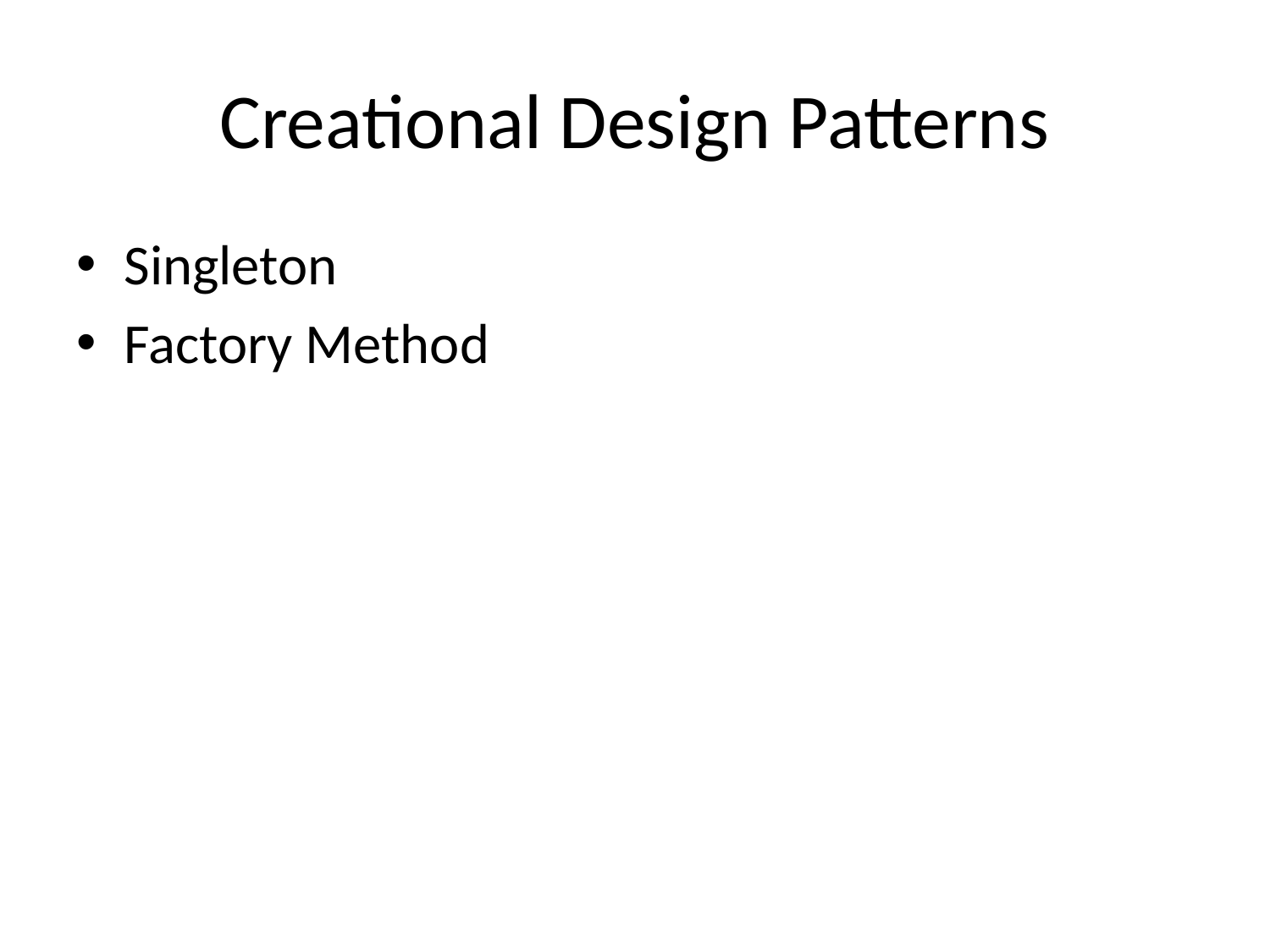

# Creational Design Patterns
Singleton
Factory Method